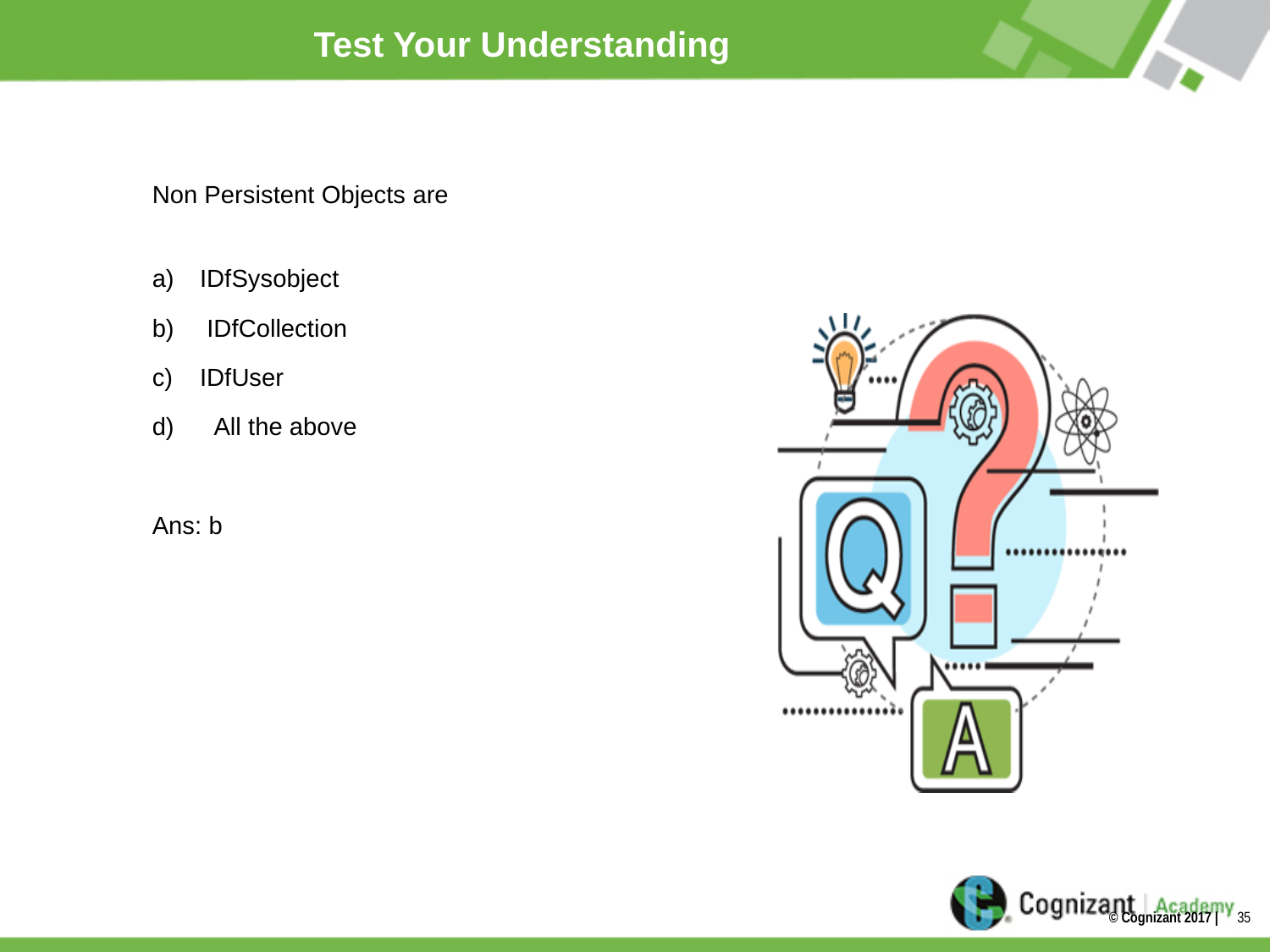

# Test Your Understanding
Non Persistent Objects are

IDfSysobject
 IDfCollection
IDfUser
  All the above

Ans: b